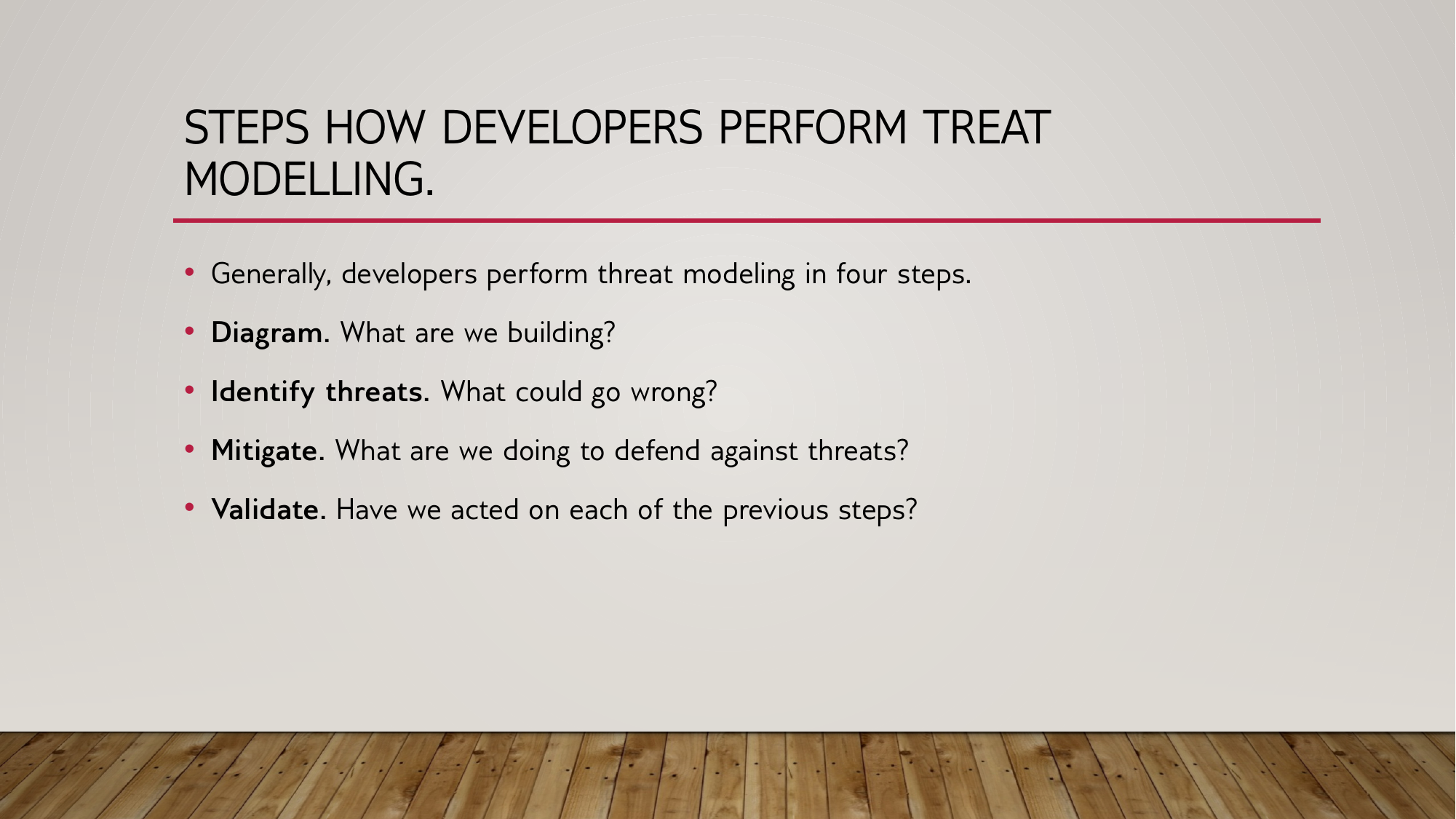

# STEPS HOW DEVELOPERS PERFORM TREAT MODELLING.
Generally, developers perform threat modeling in four steps.
Diagram. What are we building?
Identify threats. What could go wrong?
Mitigate. What are we doing to defend against threats?
Validate. Have we acted on each of the previous steps?